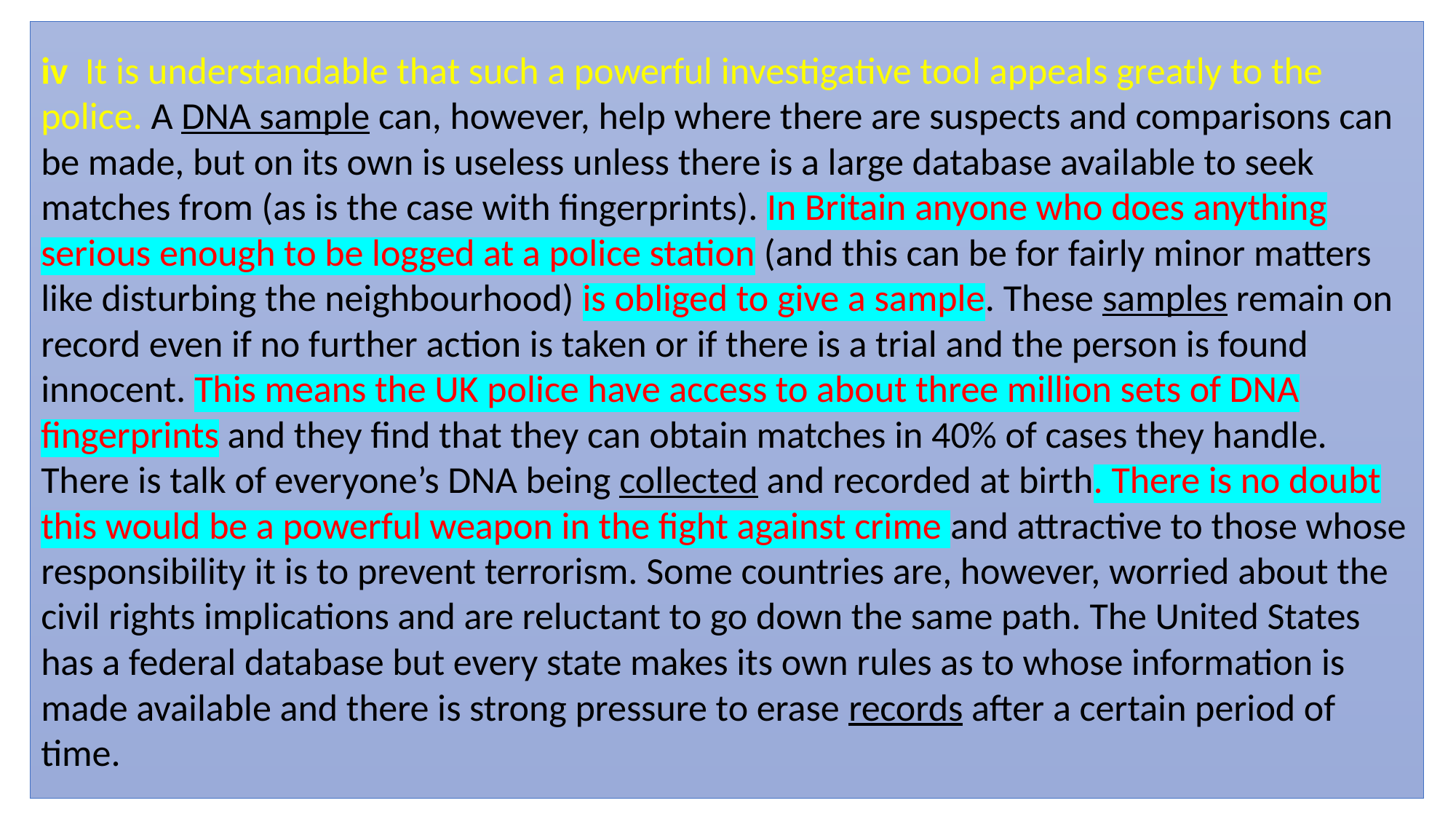

iv  It is understandable that such a powerful investigative tool appeals greatly to the police. A DNA sample can, however, help where there are suspects and comparisons can be made, but on its own is useless unless there is a large database available to seek matches from (as is the case with fingerprints). In Britain anyone who does anything serious enough to be logged at a police station (and this can be for fairly minor matters like disturbing the neighbourhood) is obliged to give a sample. These samples remain on record even if no further action is taken or if there is a trial and the person is found innocent. This means the UK police have access to about three million sets of DNA fingerprints and they find that they can obtain matches in 40% of cases they handle. There is talk of everyone’s DNA being collected and recorded at birth. There is no doubt this would be a powerful weapon in the fight against crime and attractive to those whose responsibility it is to prevent terrorism. Some countries are, however, worried about the civil rights implications and are reluctant to go down the same path. The United States has a federal database but every state makes its own rules as to whose information is made available and there is strong pressure to erase records after a certain period of time.
#